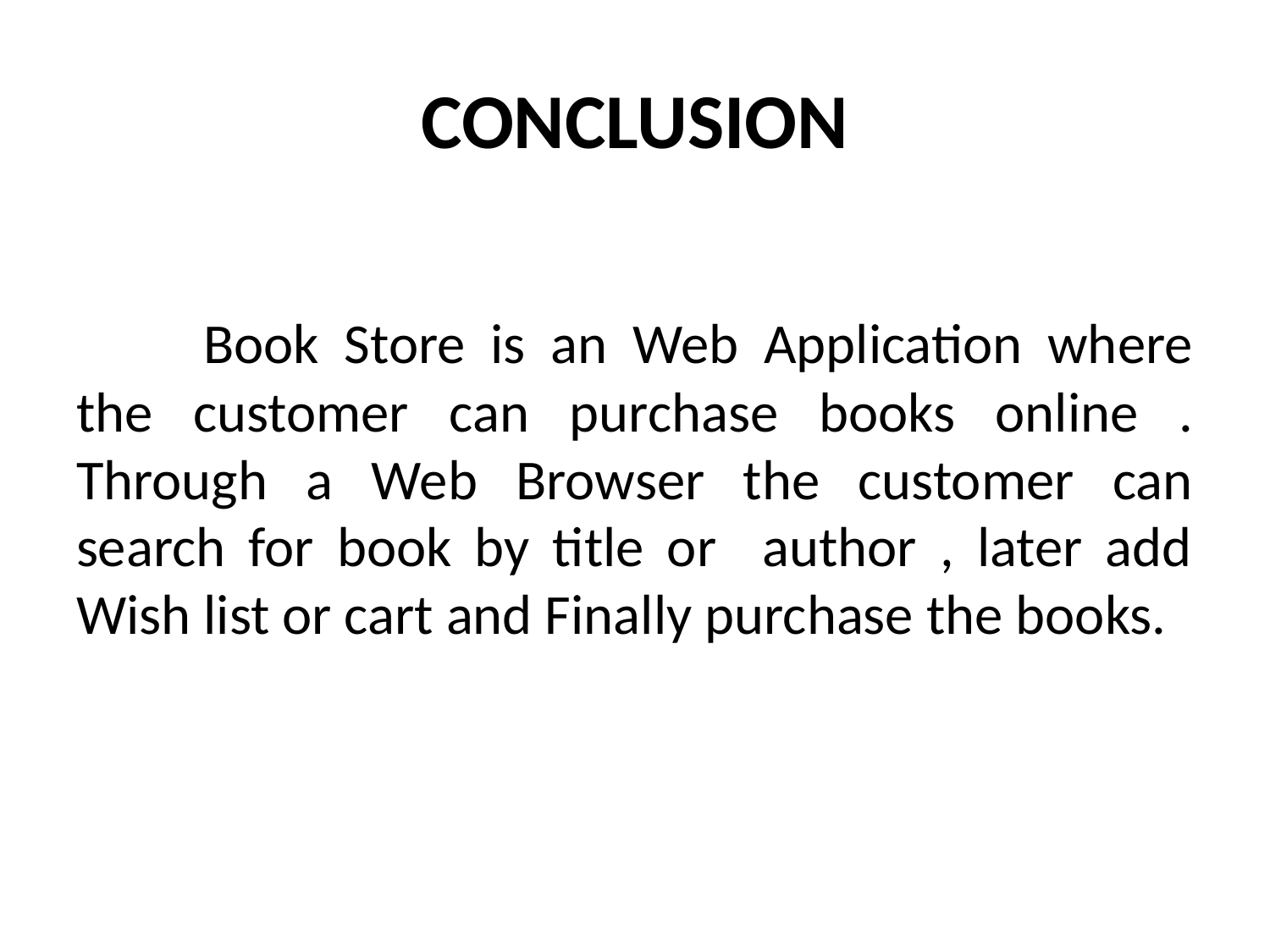

# CONCLUSION

	Book Store is an Web Application where the customer can purchase books online . Through a Web Browser the customer can search for book by title or  author , later add Wish list or cart and Finally purchase the books.